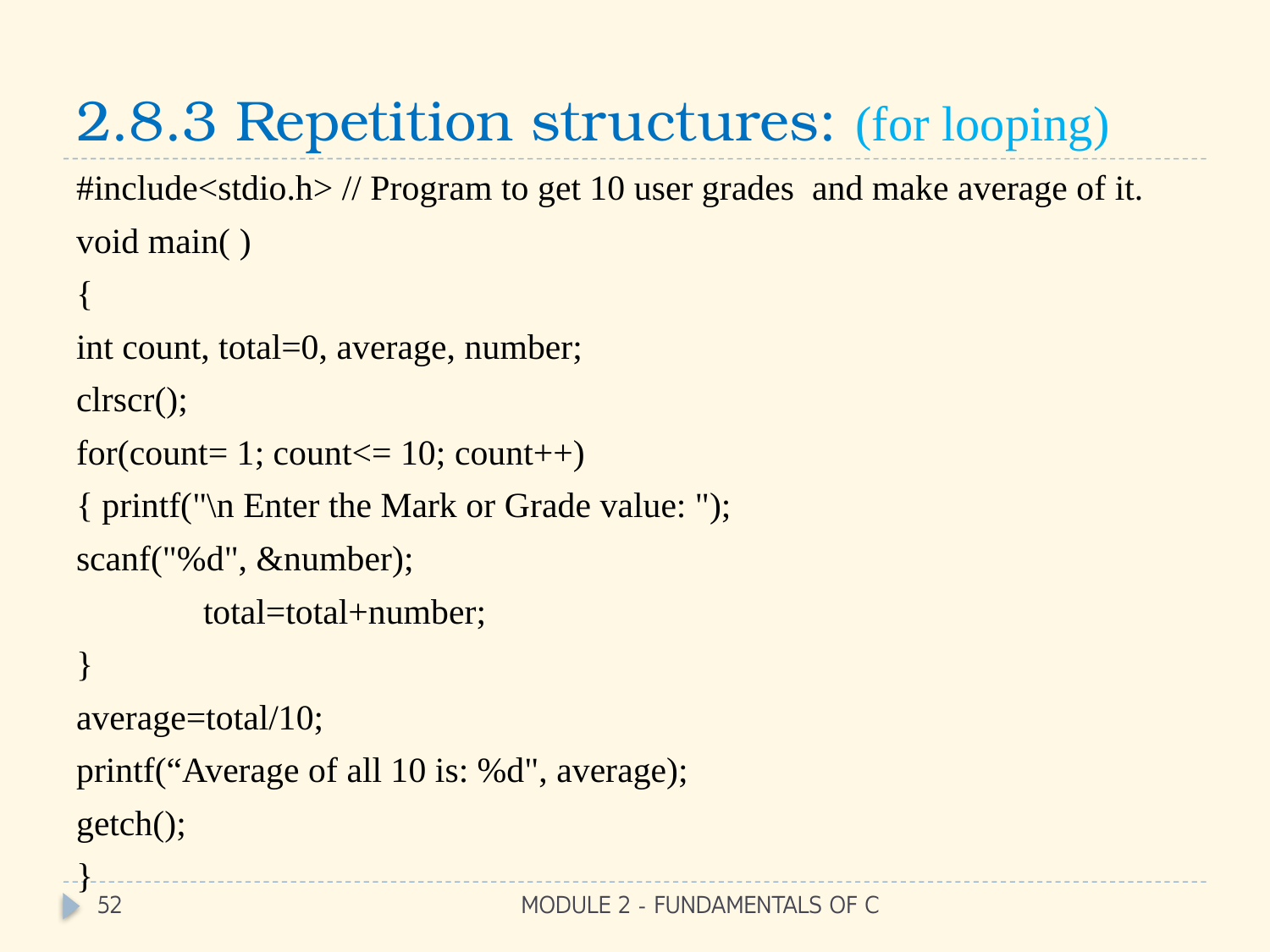

# 2.8.3 Repetition structures: (for looping)
#include<stdio.h> // Program to get 10 user grades  and make average of it.
void main( )
{
int count, total=0, average, number;
clrscr();
for(count= 1; count<= 10; count++)
{ printf("\n Enter the Mark or Grade value: ");
scanf("%d", &number);
	total=total+number;
}
average=total/10;
printf(“Average of all 10 is: %d", average);
getch();
}

52
MODULE 2 - FUNDAMENTALS OF C